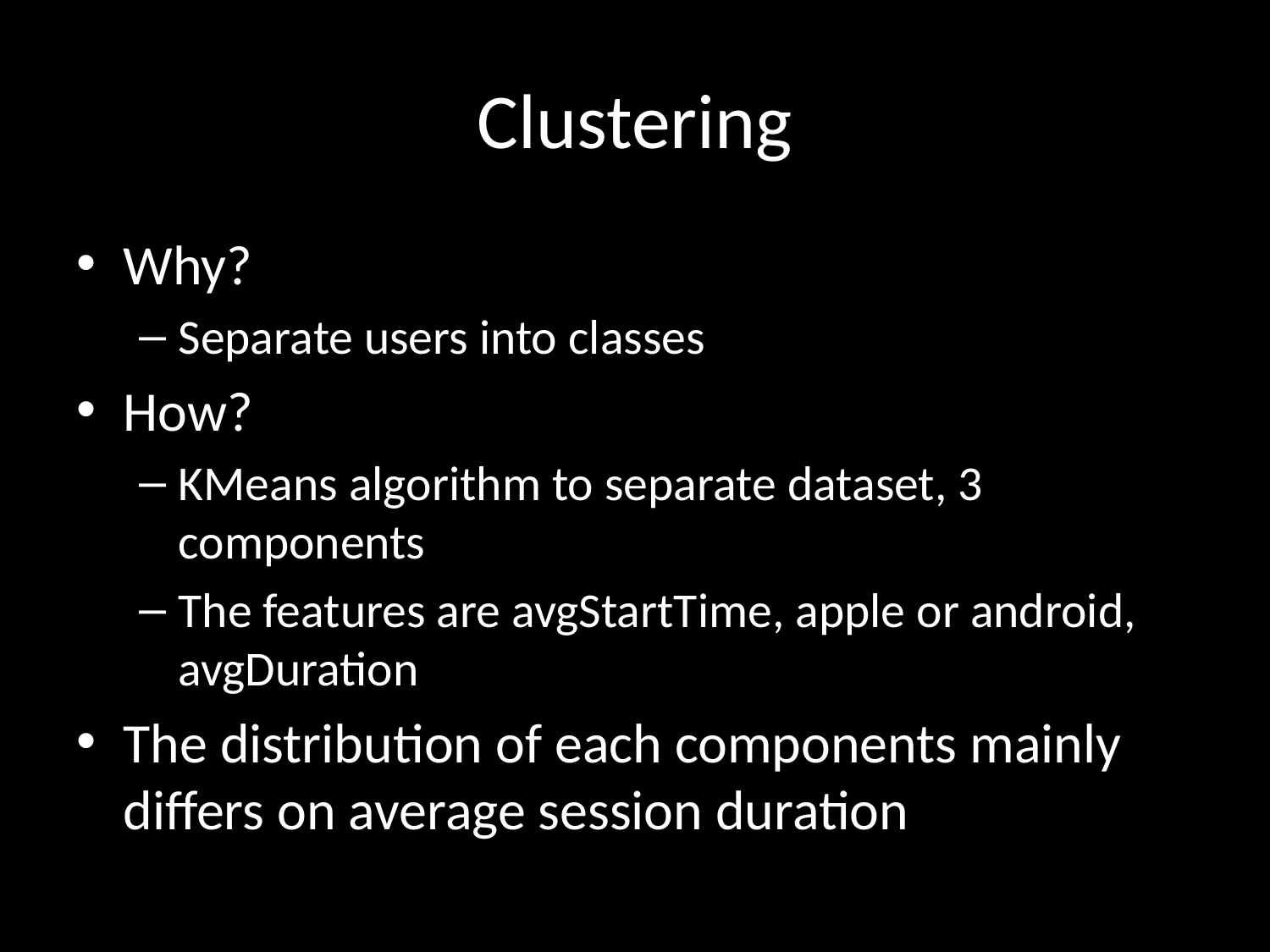

# Clustering
Why?
Separate users into classes
How?
KMeans algorithm to separate dataset, 3 components
The features are avgStartTime, apple or android, avgDuration
The distribution of each components mainly differs on average session duration